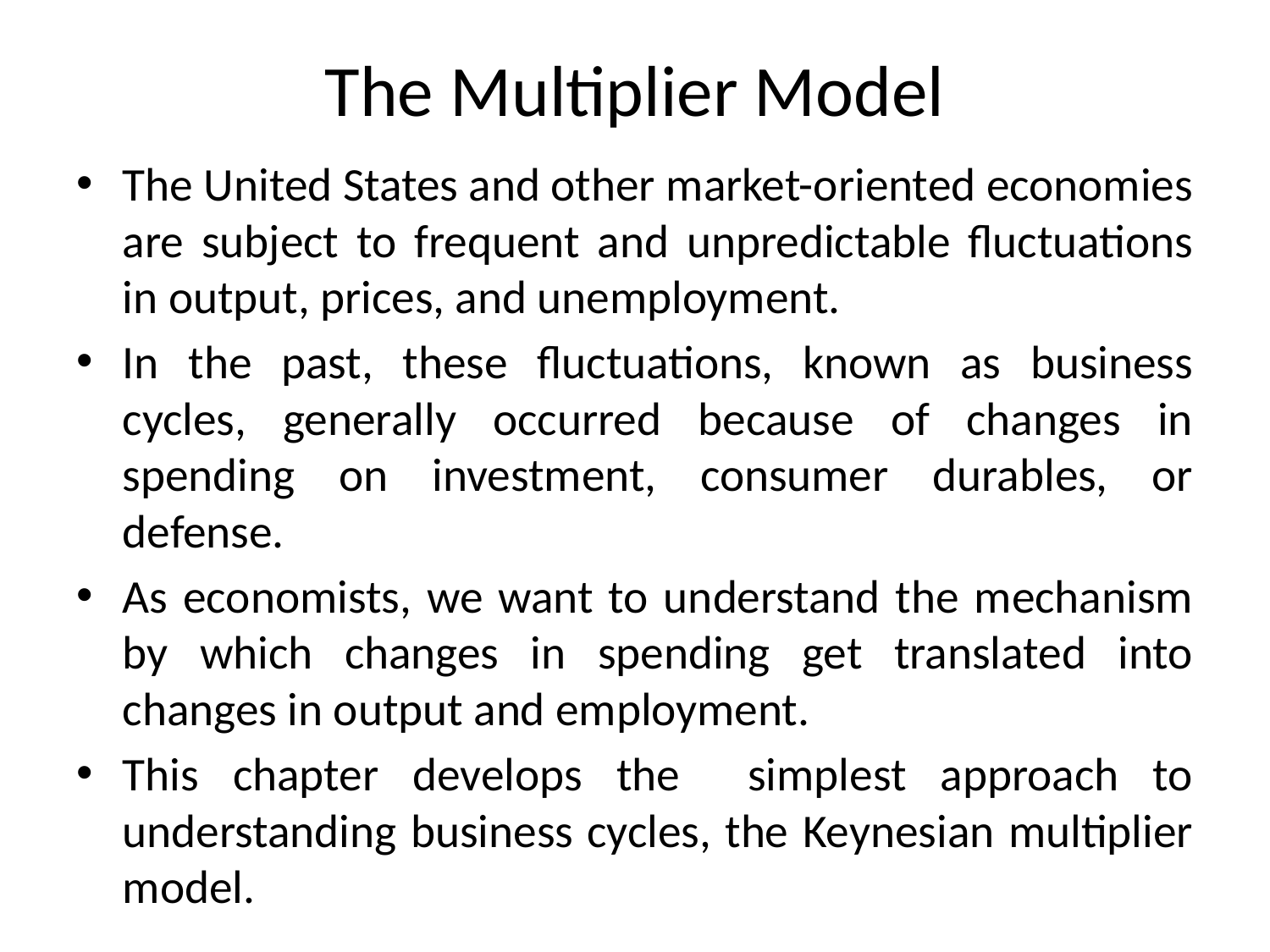

# The Multiplier Model
The United States and other market-oriented economies are subject to frequent and unpredictable fluctuations in output, prices, and unemployment.
In the past, these fluctuations, known as business cycles, generally occurred because of changes in spending on investment, consumer durables, or defense.
As economists, we want to understand the mechanism by which changes in spending get translated into changes in output and employment.
This chapter develops the  simplest approach to understanding business cycles, the Keynesian multiplier model.